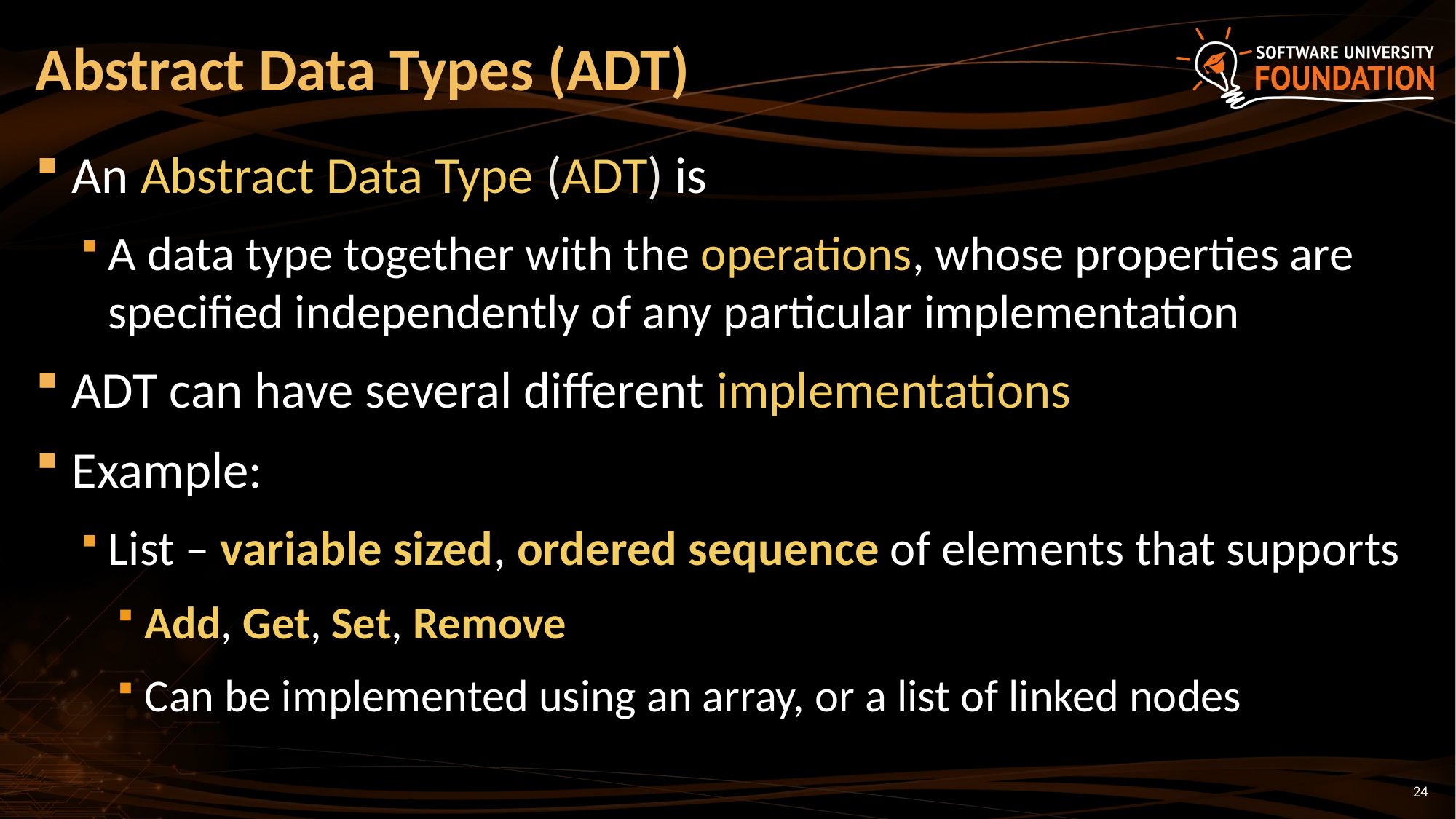

# Abstract Data Types (ADT)
An Abstract Data Type (ADT) is
A data type together with the operations, whose properties are specified independently of any particular implementation
ADT can have several different implementations
Example:
List – variable sized, ordered sequence of elements that supports
Add, Get, Set, Remove
Can be implemented using an array, or a list of linked nodes
24